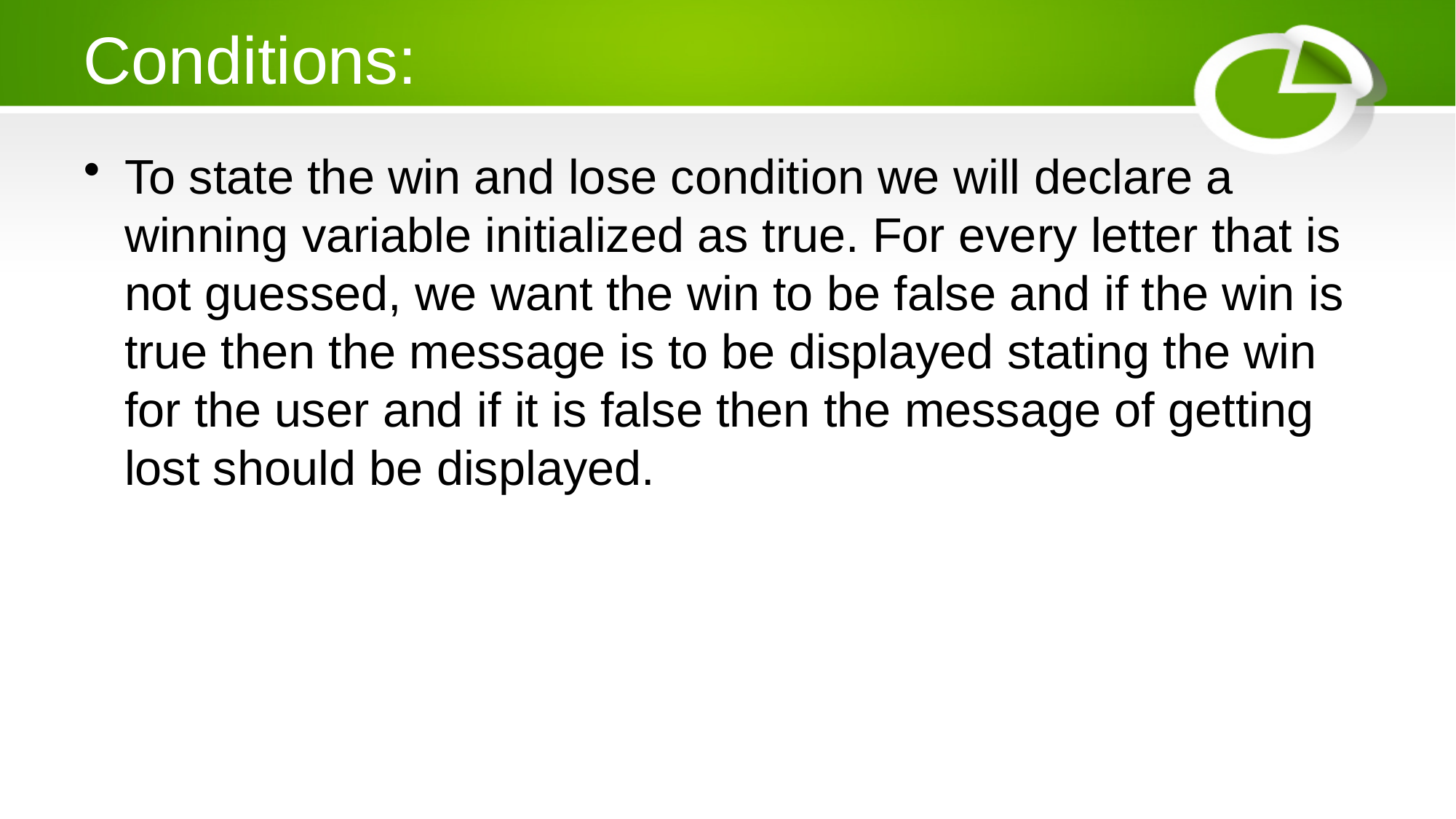

# Conditions:
To state the win and lose condition we will declare a winning variable initialized as true. For every letter that is not guessed, we want the win to be false and if the win is true then the message is to be displayed stating the win for the user and if it is false then the message of getting lost should be displayed.